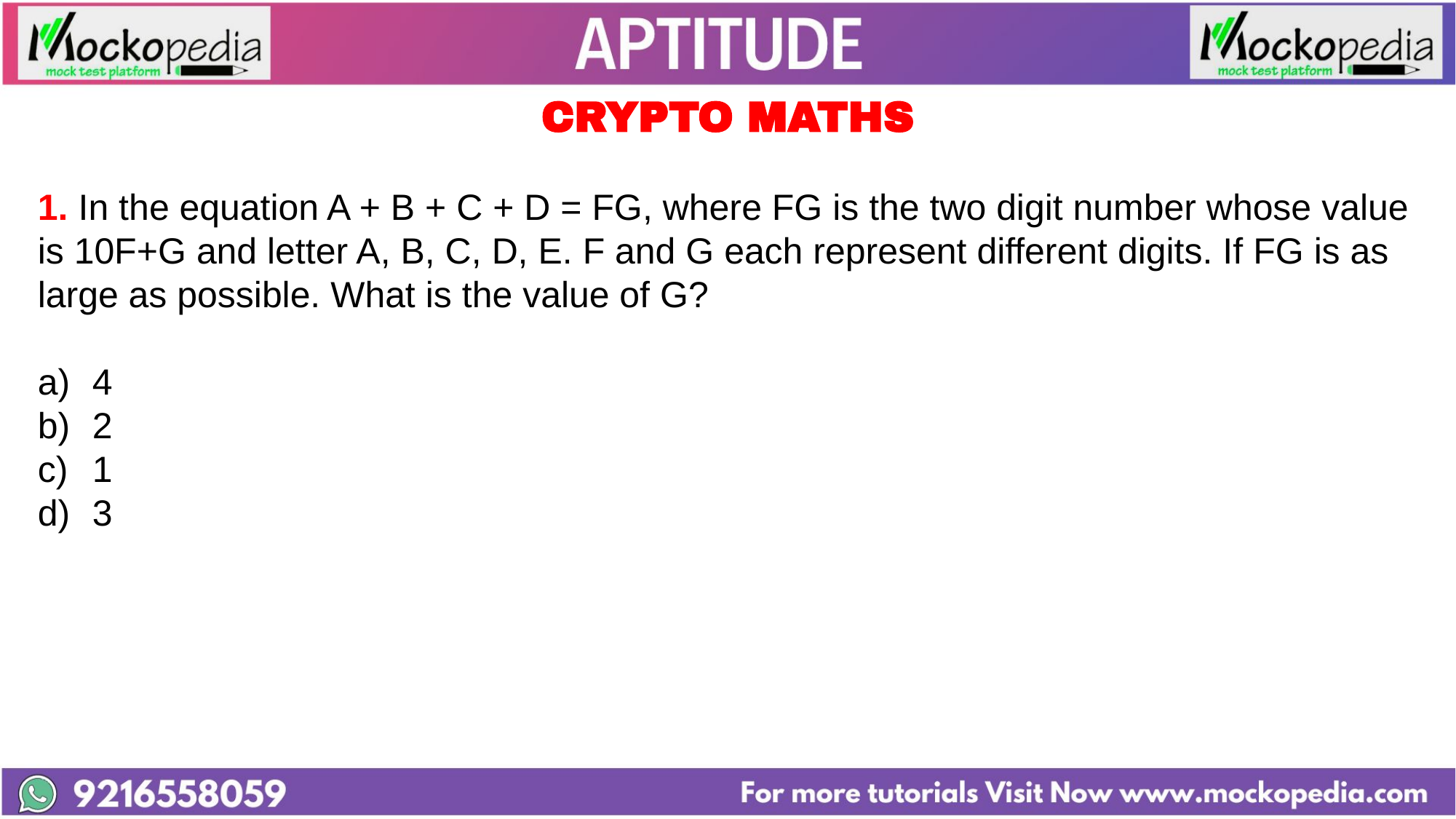

CRYPTO MATHS

1. In the equation A + B + C + D = FG, where FG is the two digit number whose value is 10F+G and letter A, B, C, D, E. F and G each represent different digits. If FG is as large as possible. What is the value of G?

4
2
1
3